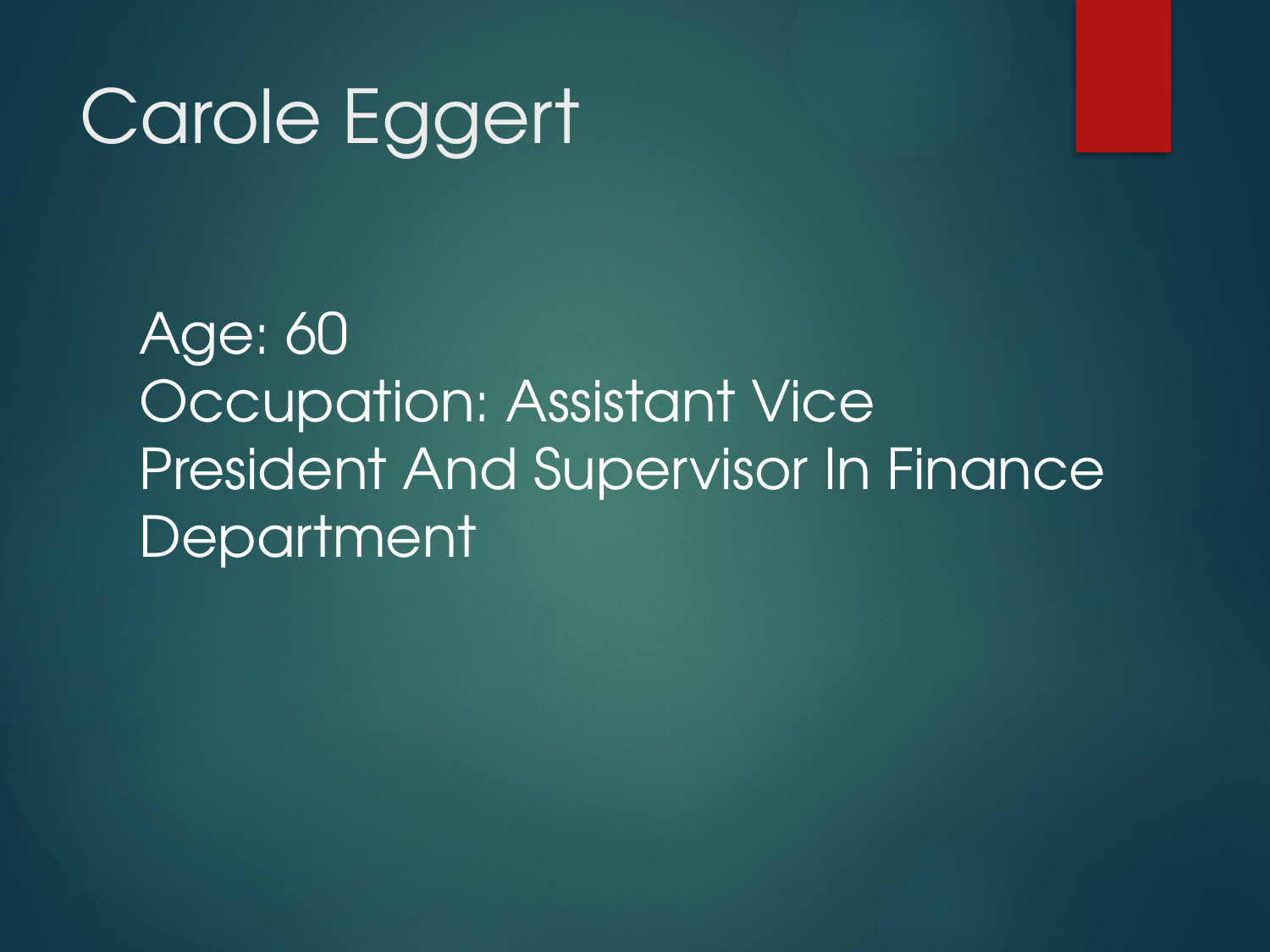

# Carole Eggert

Age: 60
Occupation: Assistant Vice President And Supervisor In Finance Department